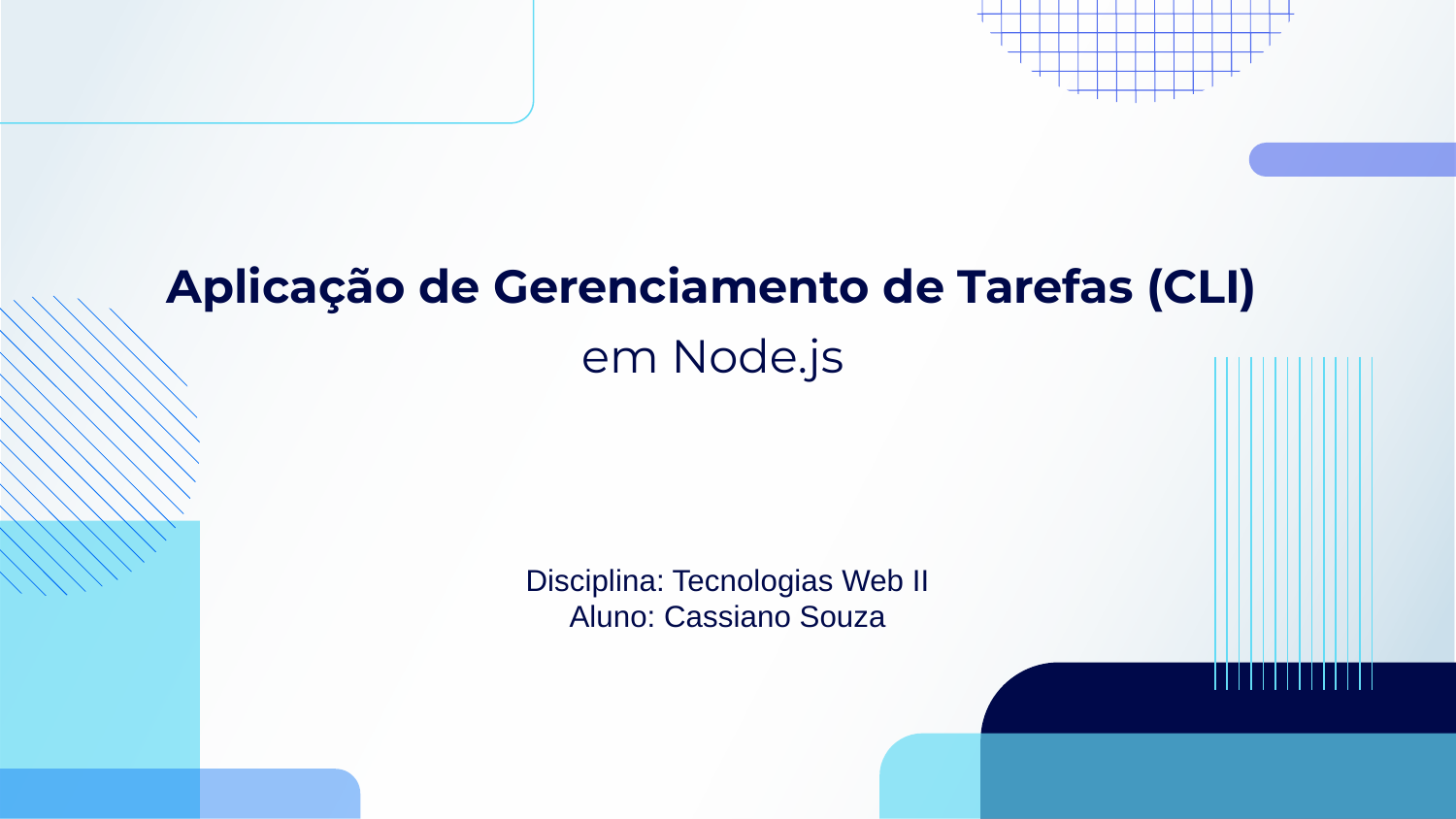

# Aplicação de Gerenciamento de Tarefas (CLI) em Node.js

Disciplina: Tecnologias Web II
Aluno: Cassiano Souza